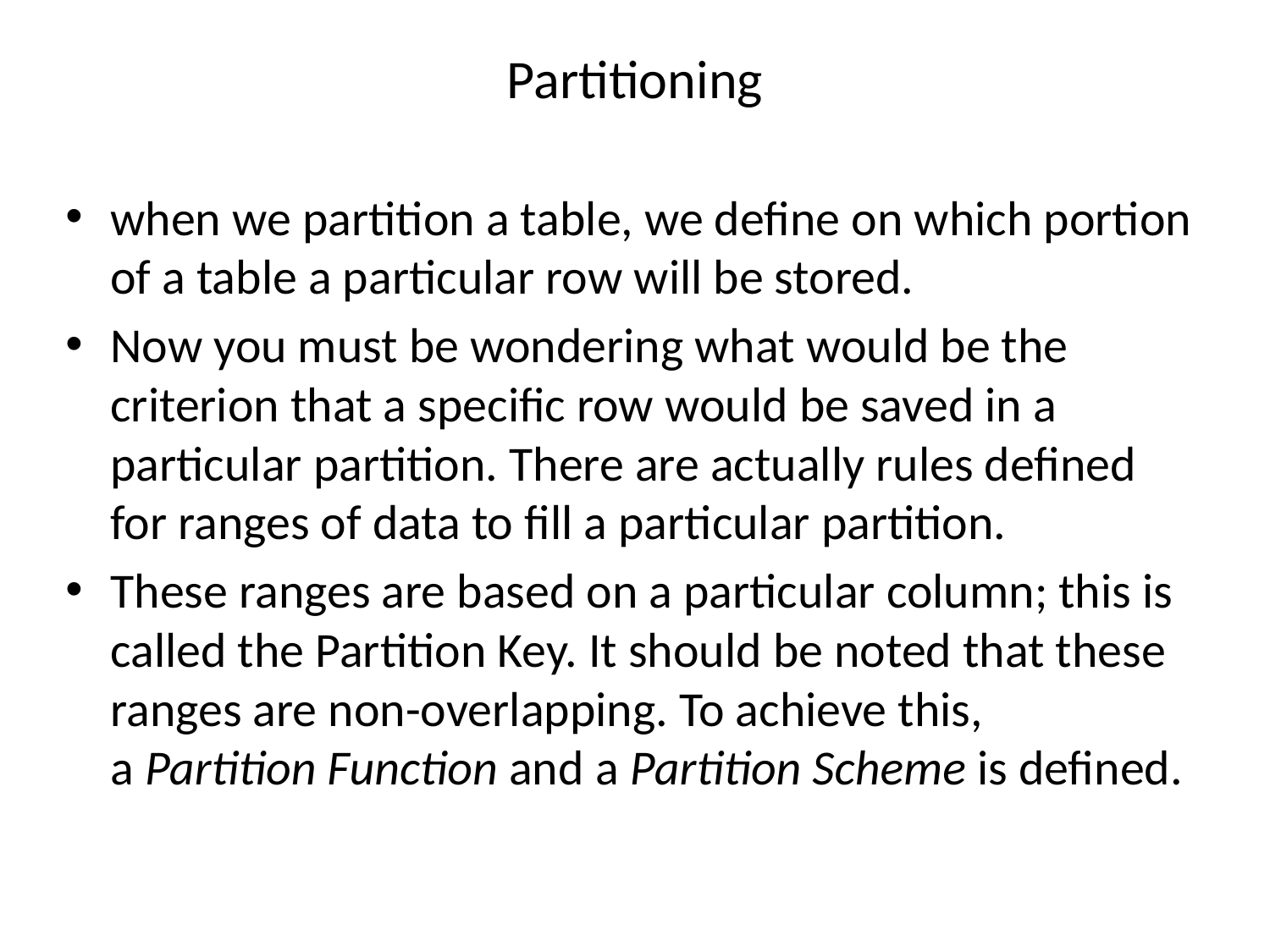

# Partitioning
when we partition a table, we define on which portion of a table a particular row will be stored.
Now you must be wondering what would be the criterion that a specific row would be saved in a particular partition. There are actually rules defined for ranges of data to fill a particular partition.
These ranges are based on a particular column; this is called the Partition Key. It should be noted that these ranges are non-overlapping. To achieve this, a Partition Function and a Partition Scheme is defined.